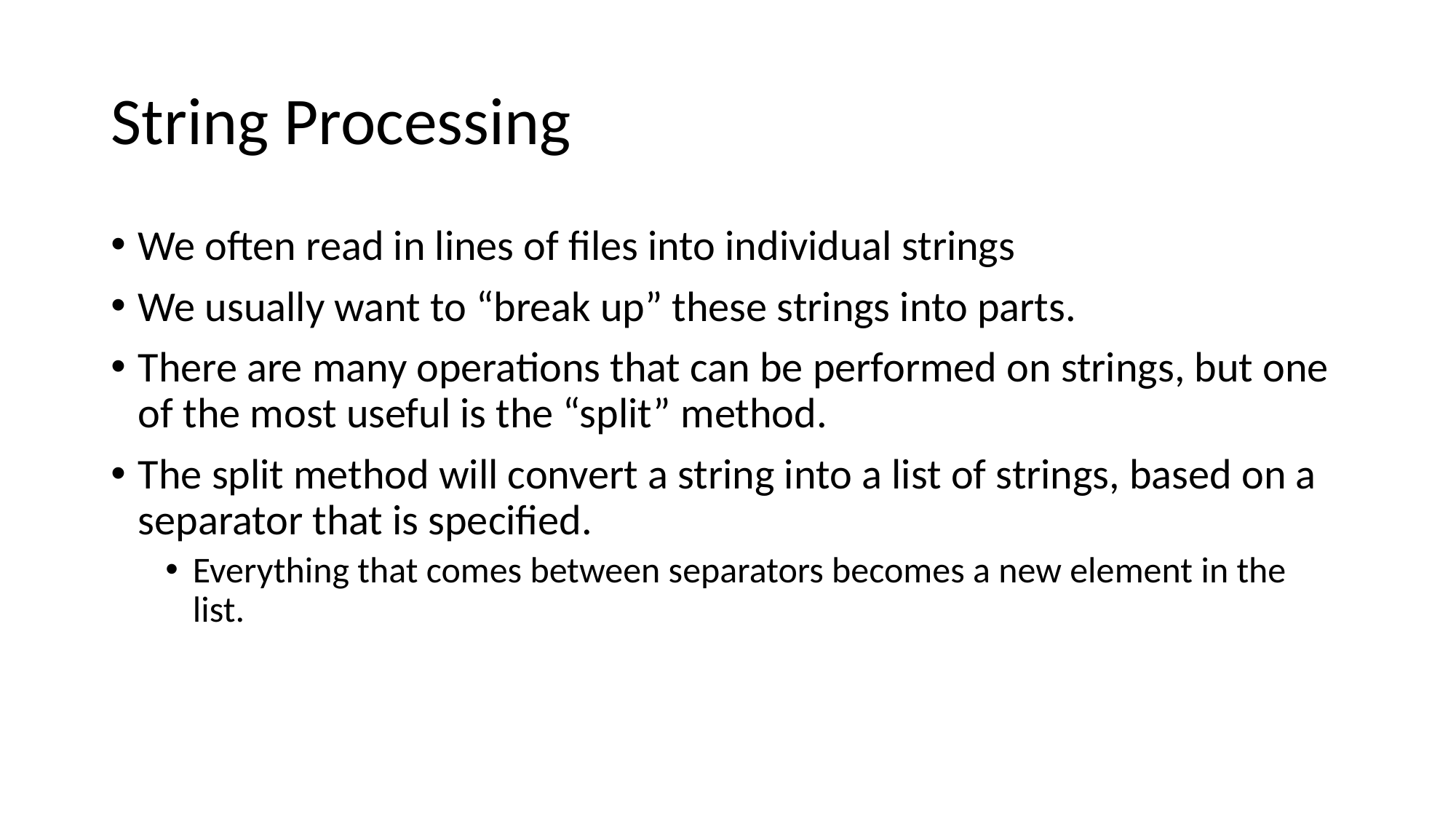

# String Processing
We often read in lines of files into individual strings
We usually want to “break up” these strings into parts.
There are many operations that can be performed on strings, but one of the most useful is the “split” method.
The split method will convert a string into a list of strings, based on a separator that is specified.
Everything that comes between separators becomes a new element in the list.